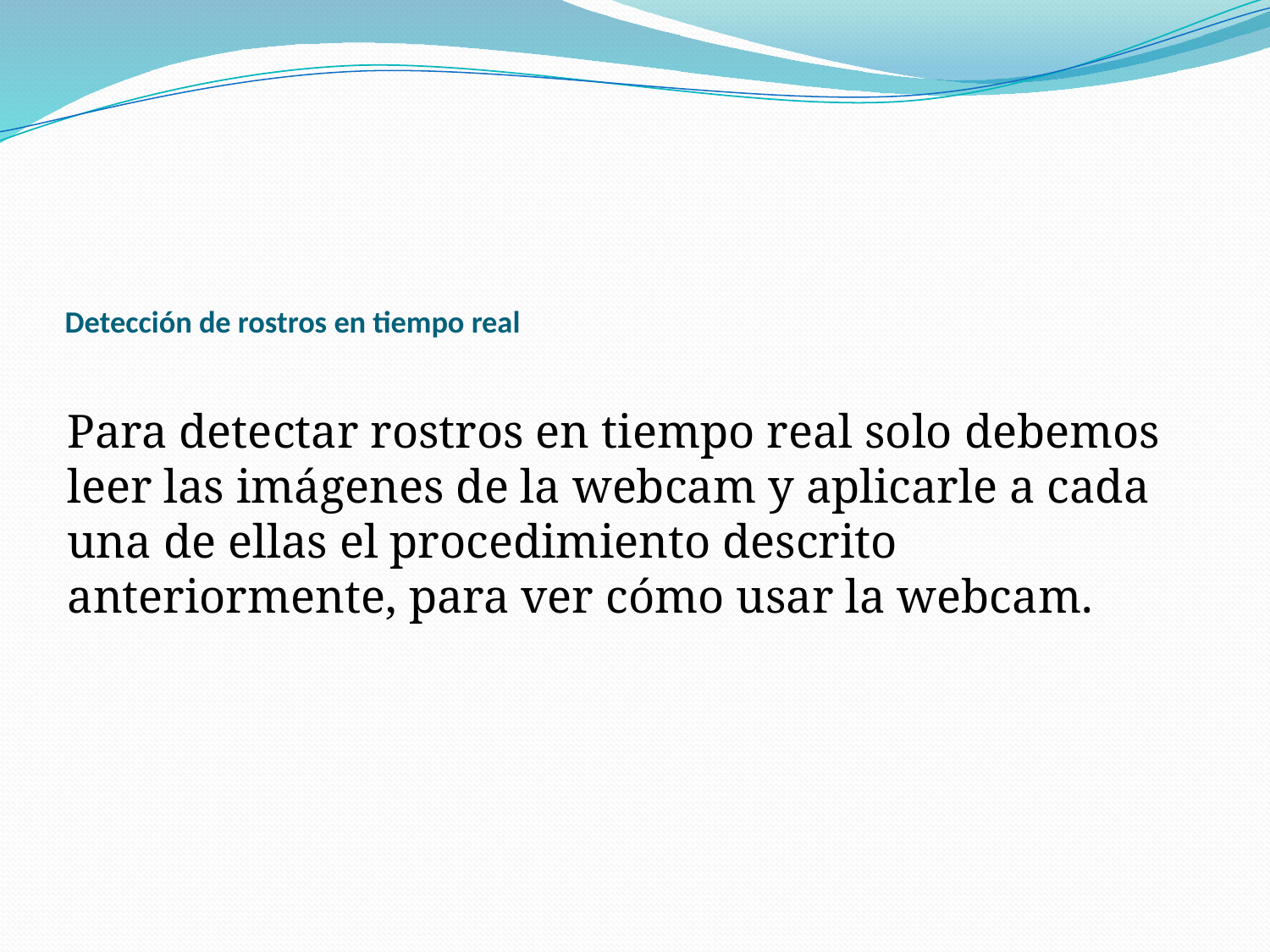

# Detección de rostros en tiempo real
Para detectar rostros en tiempo real solo debemos leer las imágenes de la webcam y aplicarle a cada una de ellas el procedimiento descrito anteriormente, para ver cómo usar la webcam.